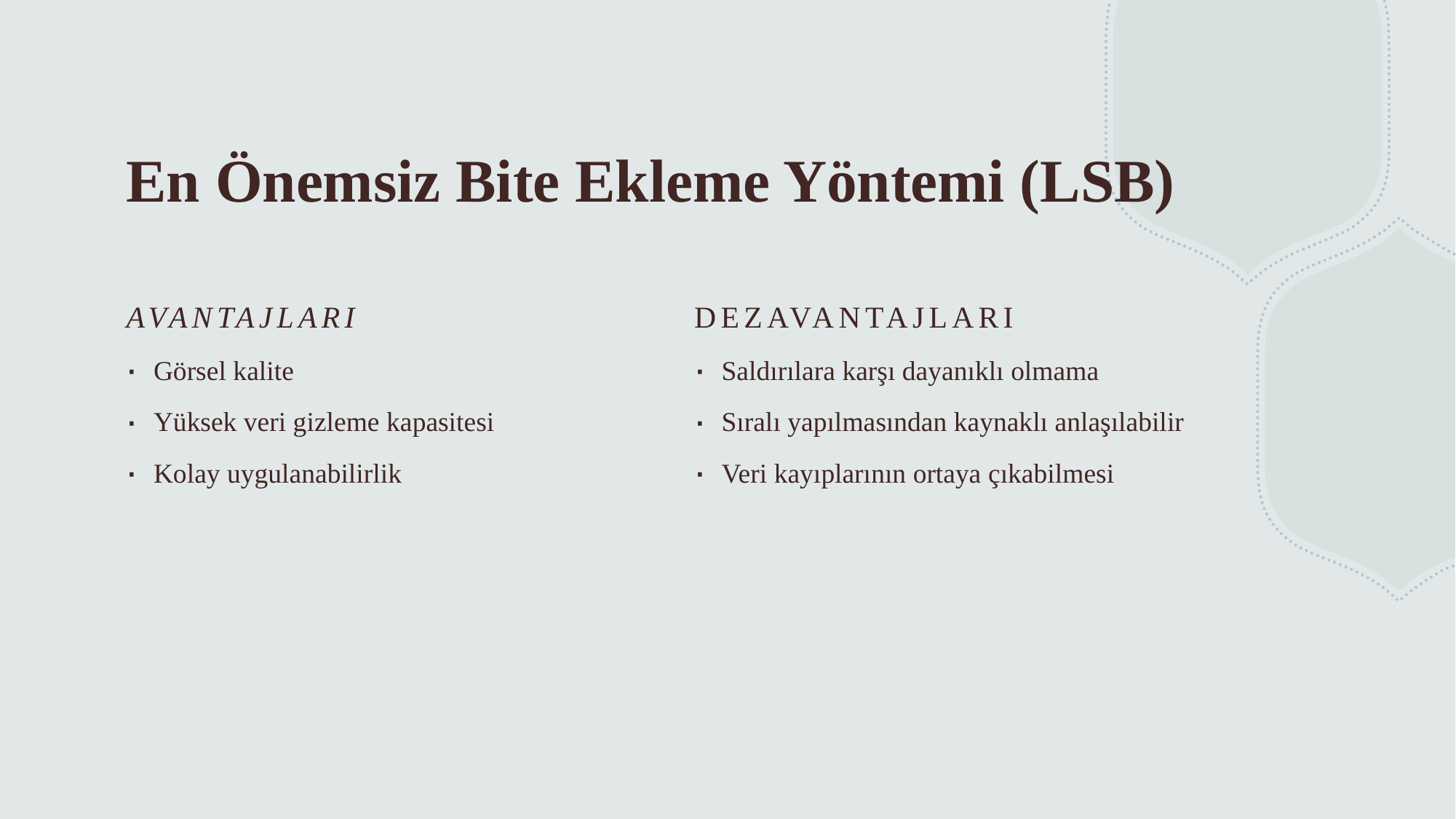

# En Önemsiz Bite Ekleme Yöntemi (LSB)
Avantajları
dEZAVANTAJLARI
Görsel kalite
Yüksek veri gizleme kapasitesi
Kolay uygulanabilirlik
Saldırılara karşı dayanıklı olmama
Sıralı yapılmasından kaynaklı anlaşılabilir
Veri kayıplarının ortaya çıkabilmesi